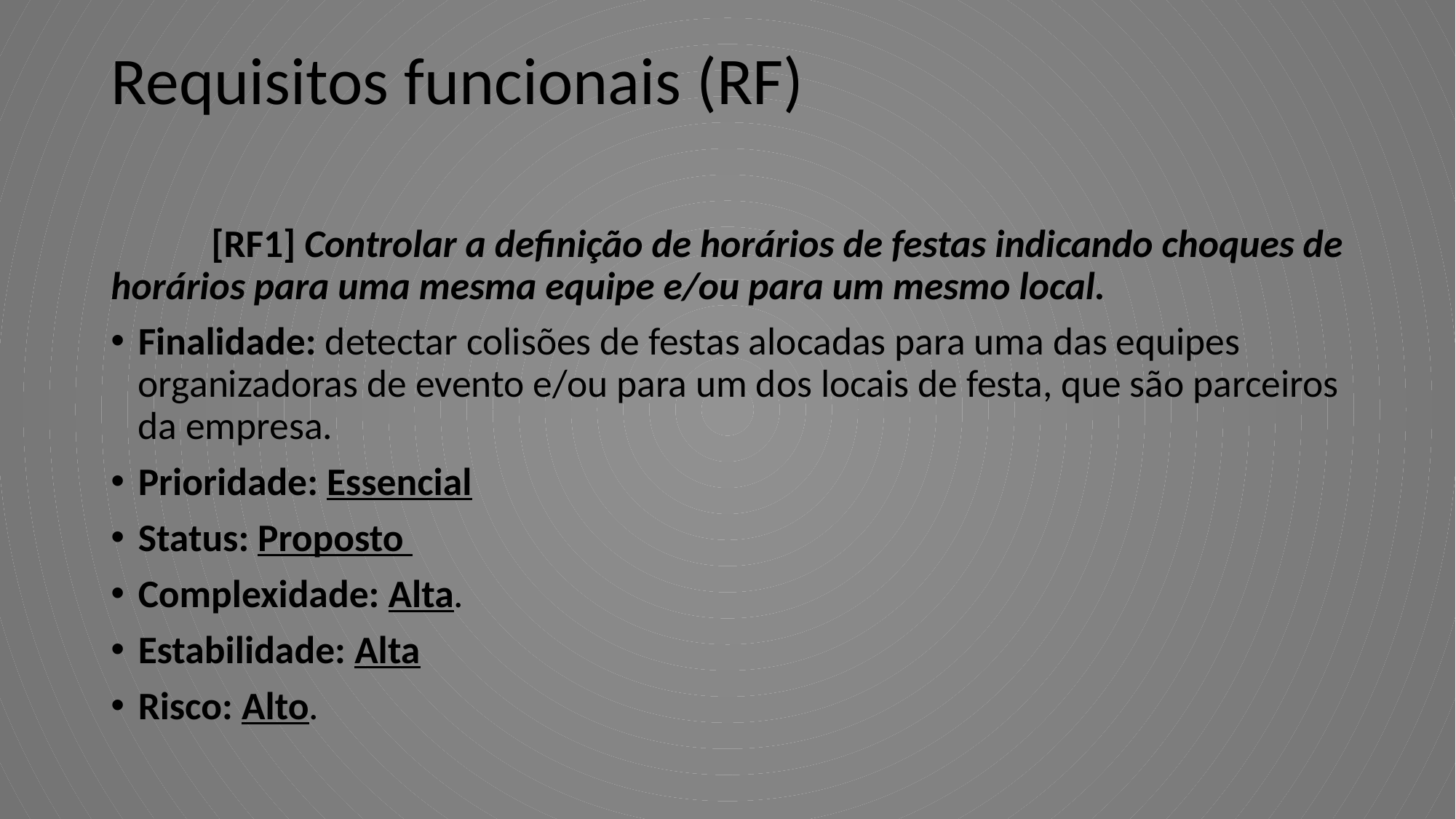

# Requisitos funcionais (RF)
	[RF1] Controlar a definição de horários de festas indicando choques de horários para uma mesma equipe e/ou para um mesmo local.
Finalidade: detectar colisões de festas alocadas para uma das equipes organizadoras de evento e/ou para um dos locais de festa, que são parceiros da empresa.
Prioridade: Essencial
Status: Proposto
Complexidade: Alta.
Estabilidade: Alta
Risco: Alto.